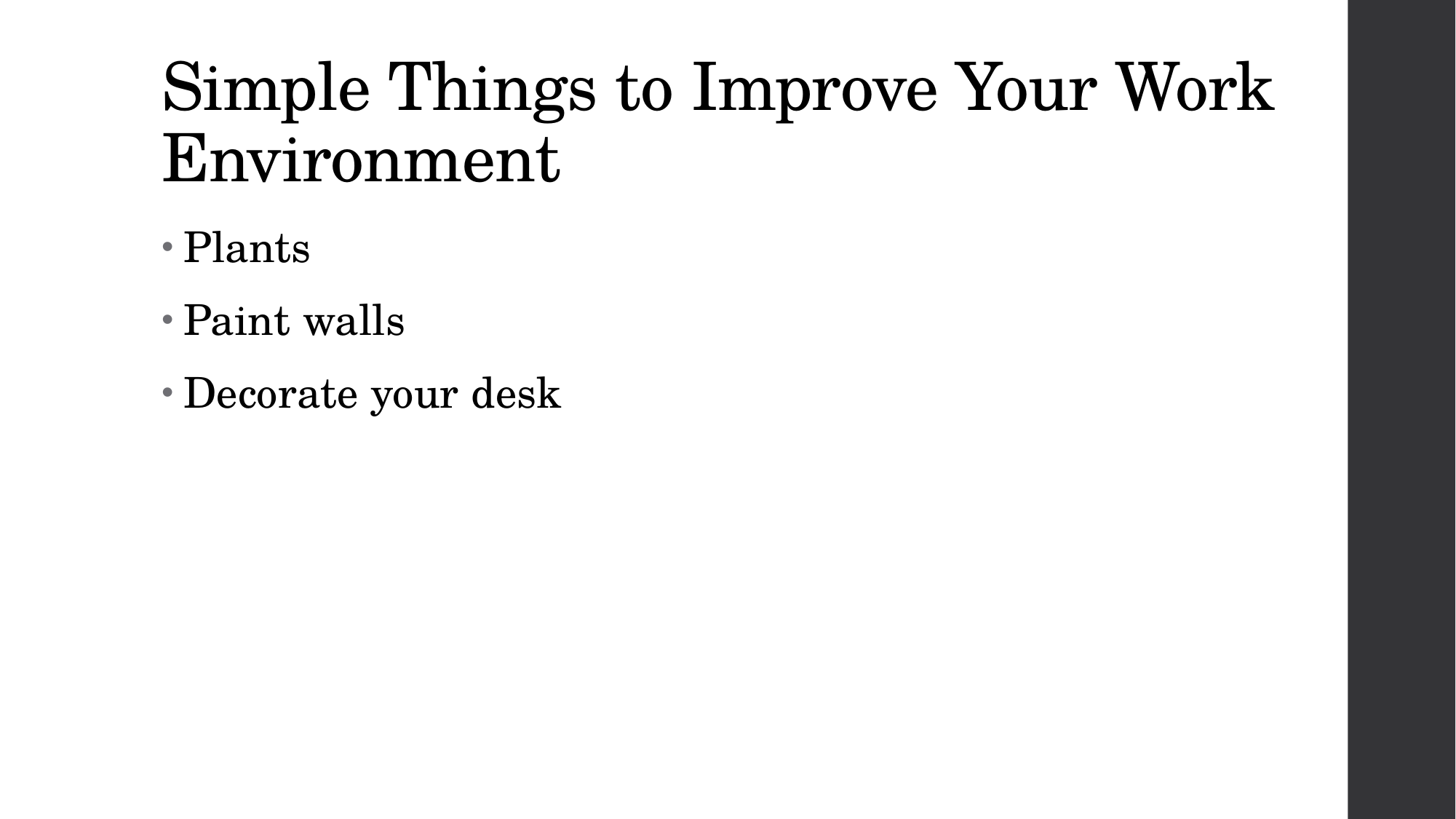

# Simple Things to Improve Your Work Environment
Plants
Paint walls
Decorate your desk